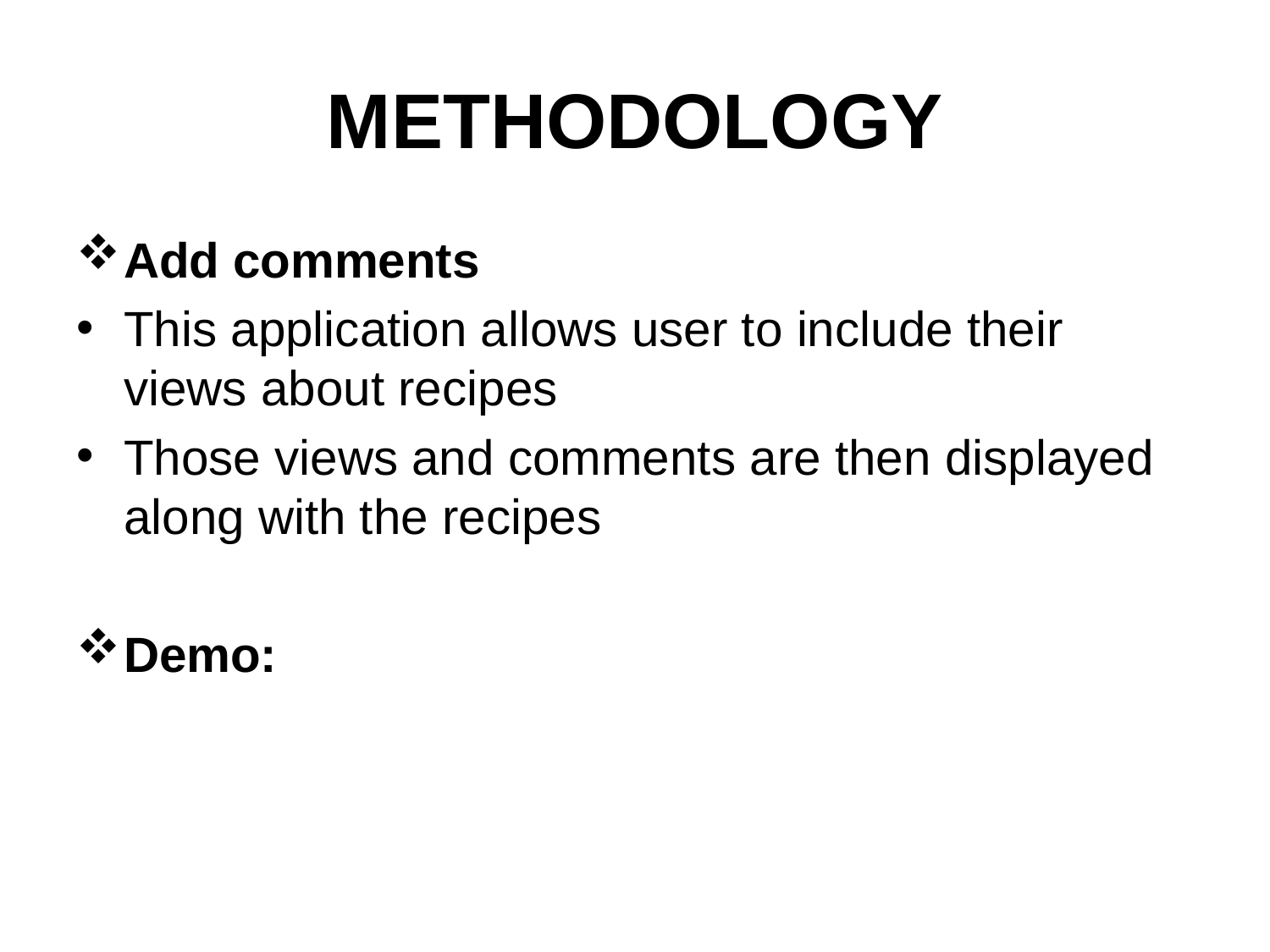

# METHODOLOGY
Add comments
This application allows user to include their views about recipes
Those views and comments are then displayed along with the recipes

Demo:

10